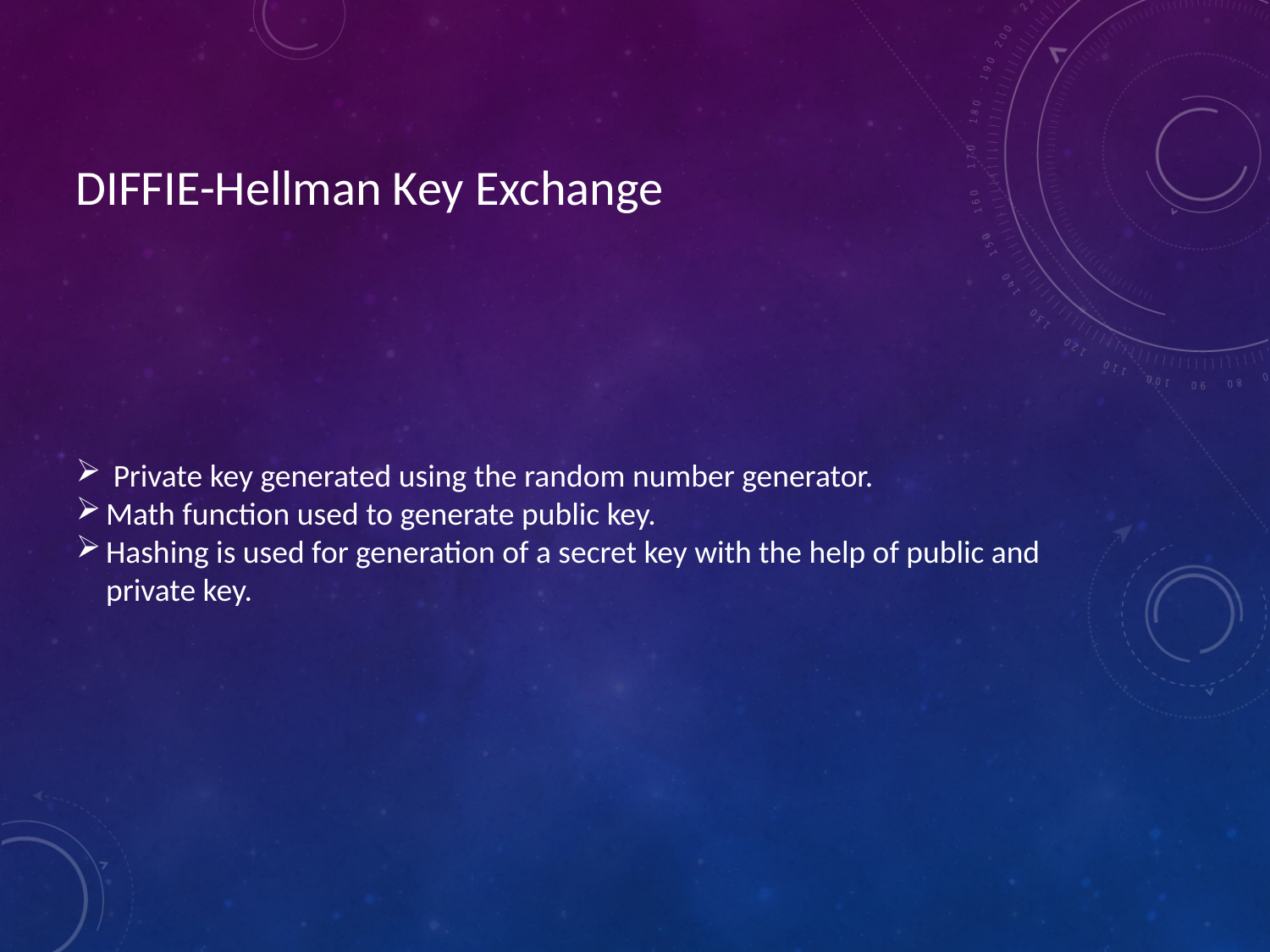

DIFFIE-Hellman Key Exchange
 Private key generated using the random number generator.
Math function used to generate public key.
Hashing is used for generation of a secret key with the help of public and private key.